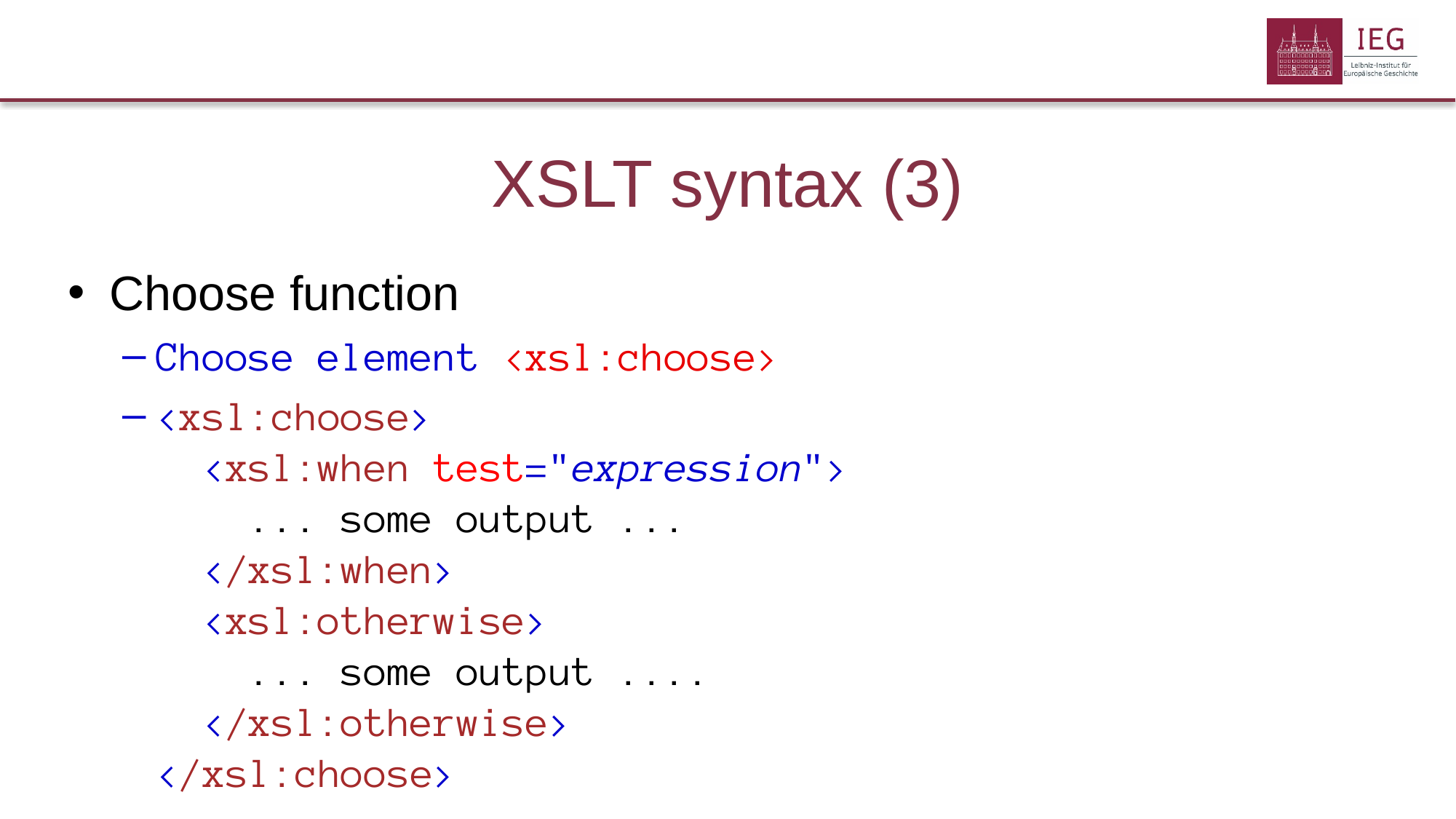

# XSLT syntax (3)
Choose function
Choose element <xsl:choose>
<xsl:choose>
  <xsl:when test="expression">
    ... some output ...
  </xsl:when>
  <xsl:otherwise>
    ... some output ....
  </xsl:otherwise>
</xsl:choose>